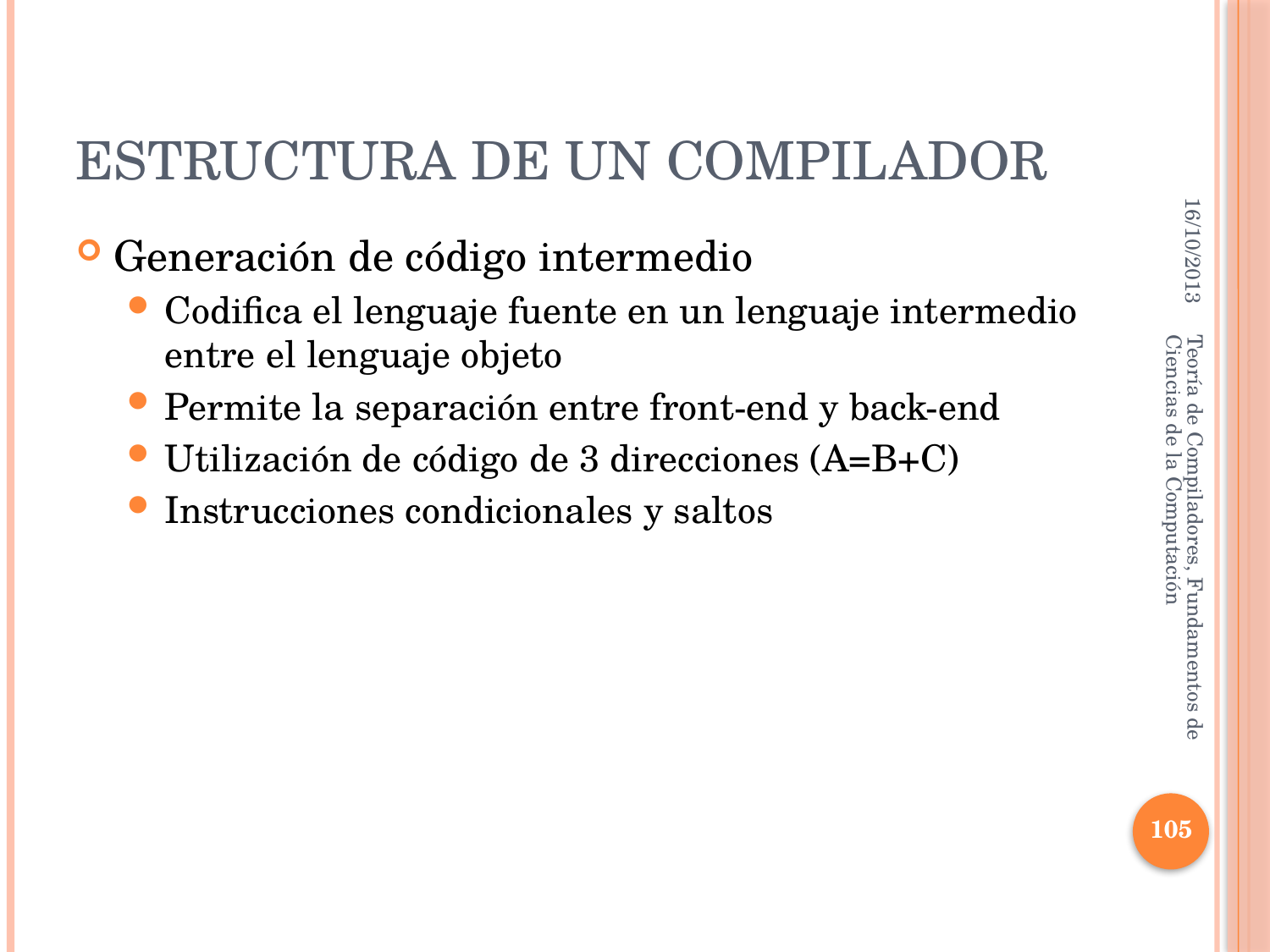

# Estructura de un compilador
16/10/2013
Generación de código intermedio
Codifica el lenguaje fuente en un lenguaje intermedio entre el lenguaje objeto
Permite la separación entre front-end y back-end
Utilización de código de 3 direcciones (A=B+C)
Instrucciones condicionales y saltos

Teoría de Compiladores, Fundamentos de Ciencias de la Computación
105